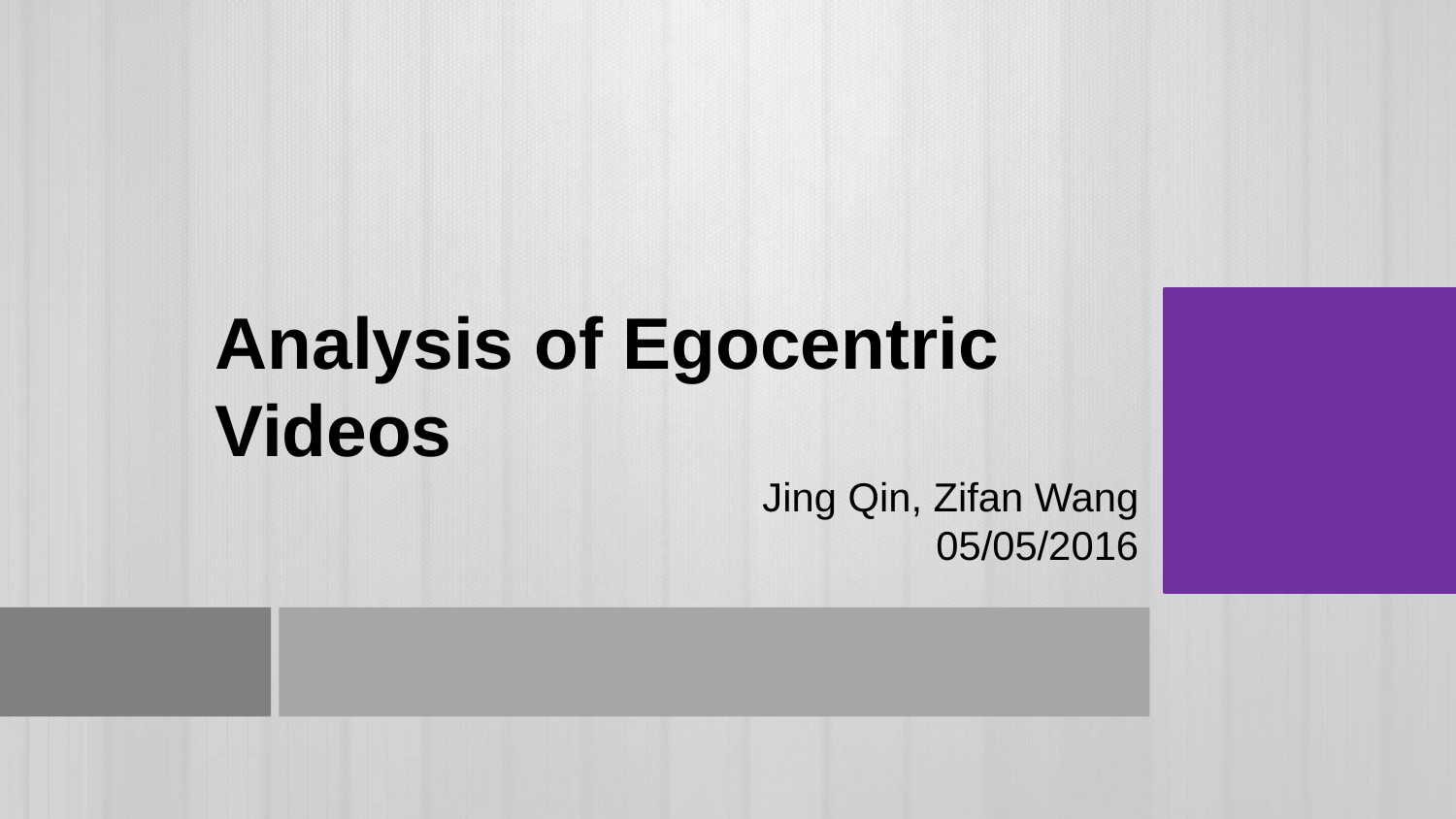

Analysis of Egocentric Videos
Jing Qin, Zifan Wang
05/05/2016